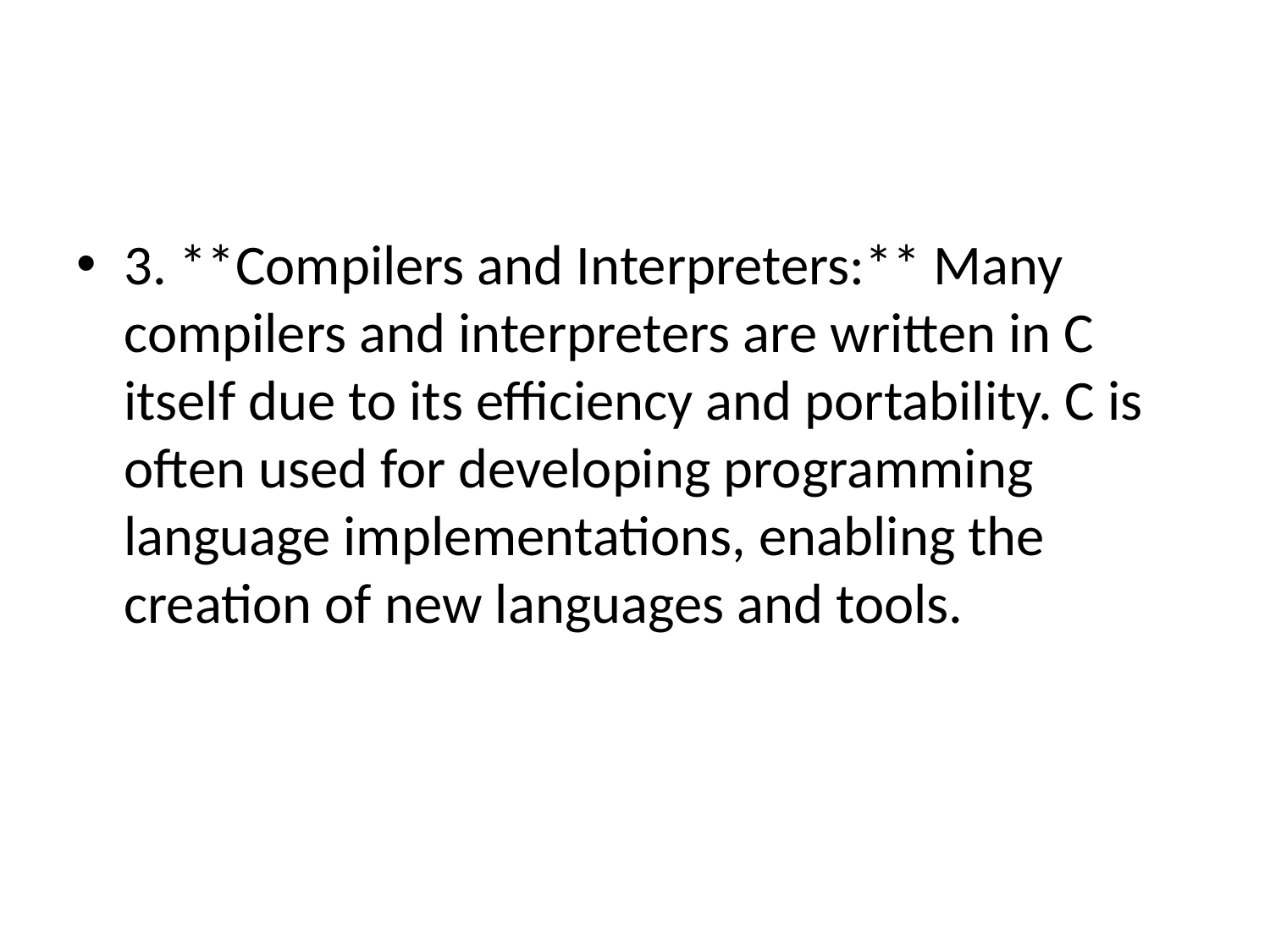

#
3. **Compilers and Interpreters:** Many compilers and interpreters are written in C itself due to its efficiency and portability. C is often used for developing programming language implementations, enabling the creation of new languages and tools.